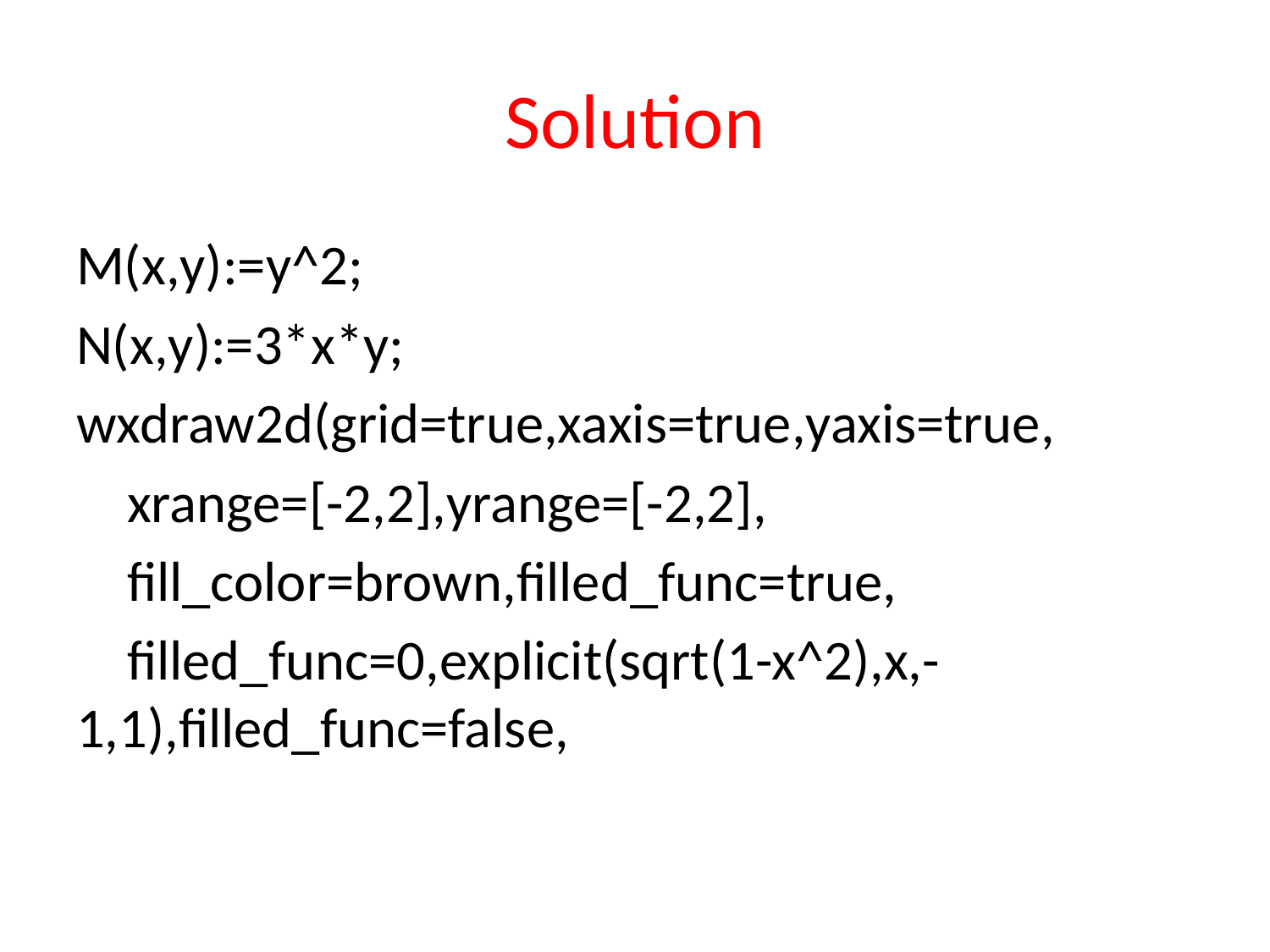

# Solution
M(x,y):=y^2;
N(x,y):=3*x*y;
wxdraw2d(grid=true,xaxis=true,yaxis=true,
    xrange=[-2,2],yrange=[-2,2],
    fill_color=brown,filled_func=true,
    filled_func=0,explicit(sqrt(1-x^2),x,-1,1),filled_func=false,